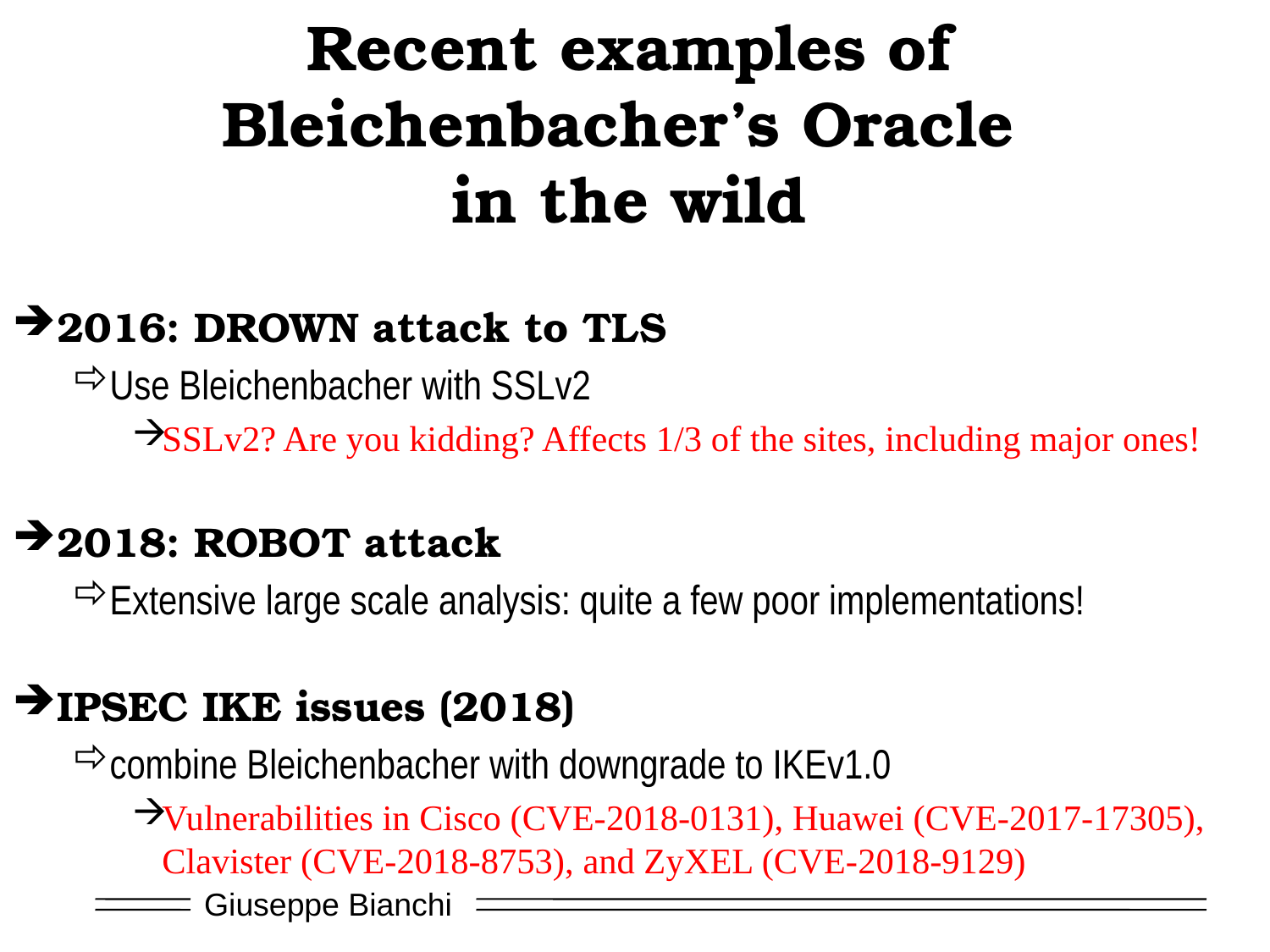

# Recent examples of Bleichenbacher’s Oracle in the wild

2016: DROWN attack to TLS
Use Bleichenbacher with SSLv2
SSLv2? Are you kidding? Affects 1/3 of the sites, including major ones!

2018: ROBOT attack
Extensive large scale analysis: quite a few poor implementations!

IPSEC IKE issues (2018)
combine Bleichenbacher with downgrade to IKEv1.0
Vulnerabilities in Cisco (CVE-2018-0131), Huawei (CVE-2017-17305), Clavister (CVE-2018-8753), and ZyXEL (CVE-2018-9129)